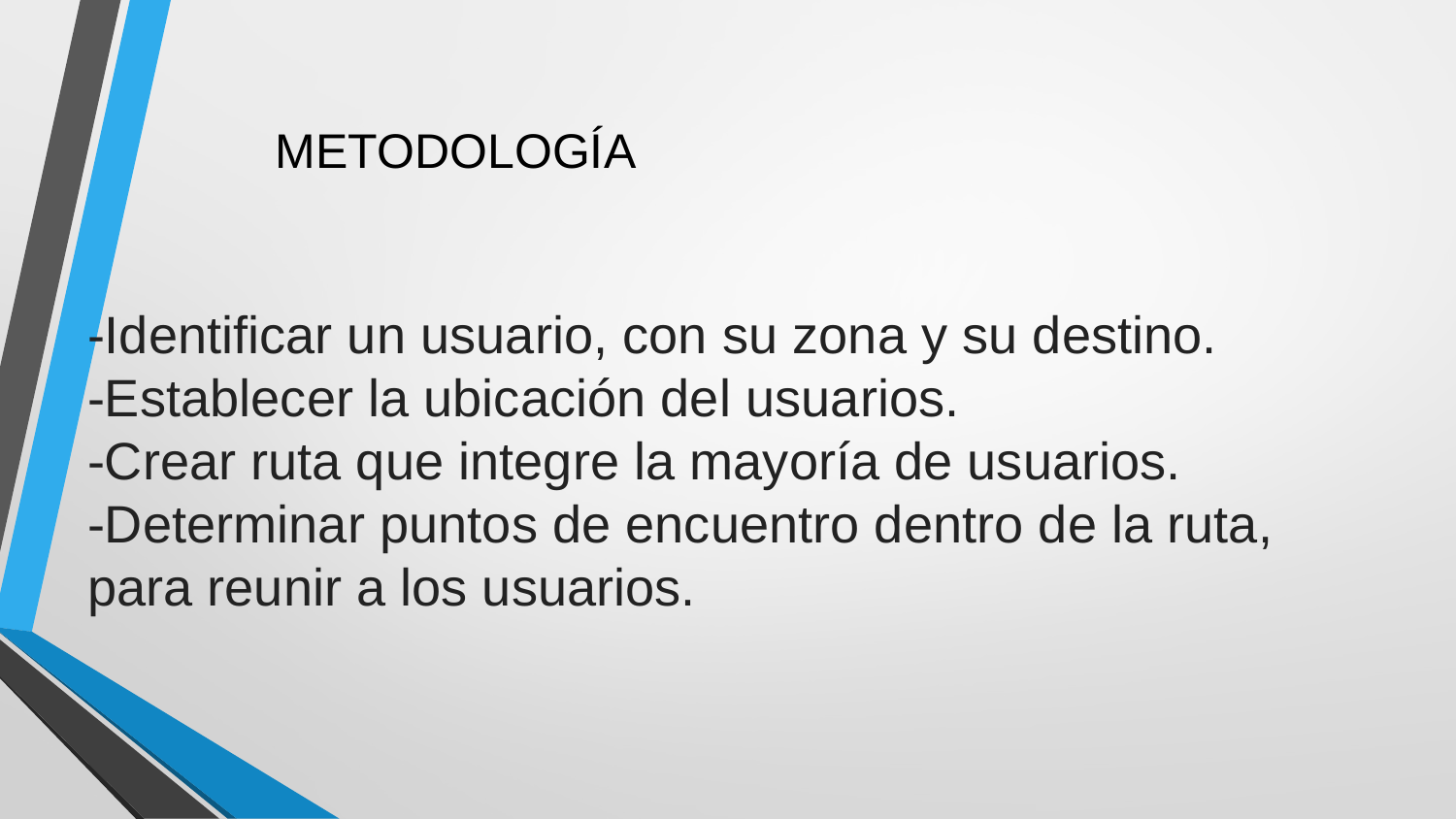

METODOLOGÍA

-Identificar un usuario, con su zona y su destino.
-Establecer la ubicación del usuarios.
-Crear ruta que integre la mayoría de usuarios.
-Determinar puntos de encuentro dentro de la ruta, para reunir a los usuarios.